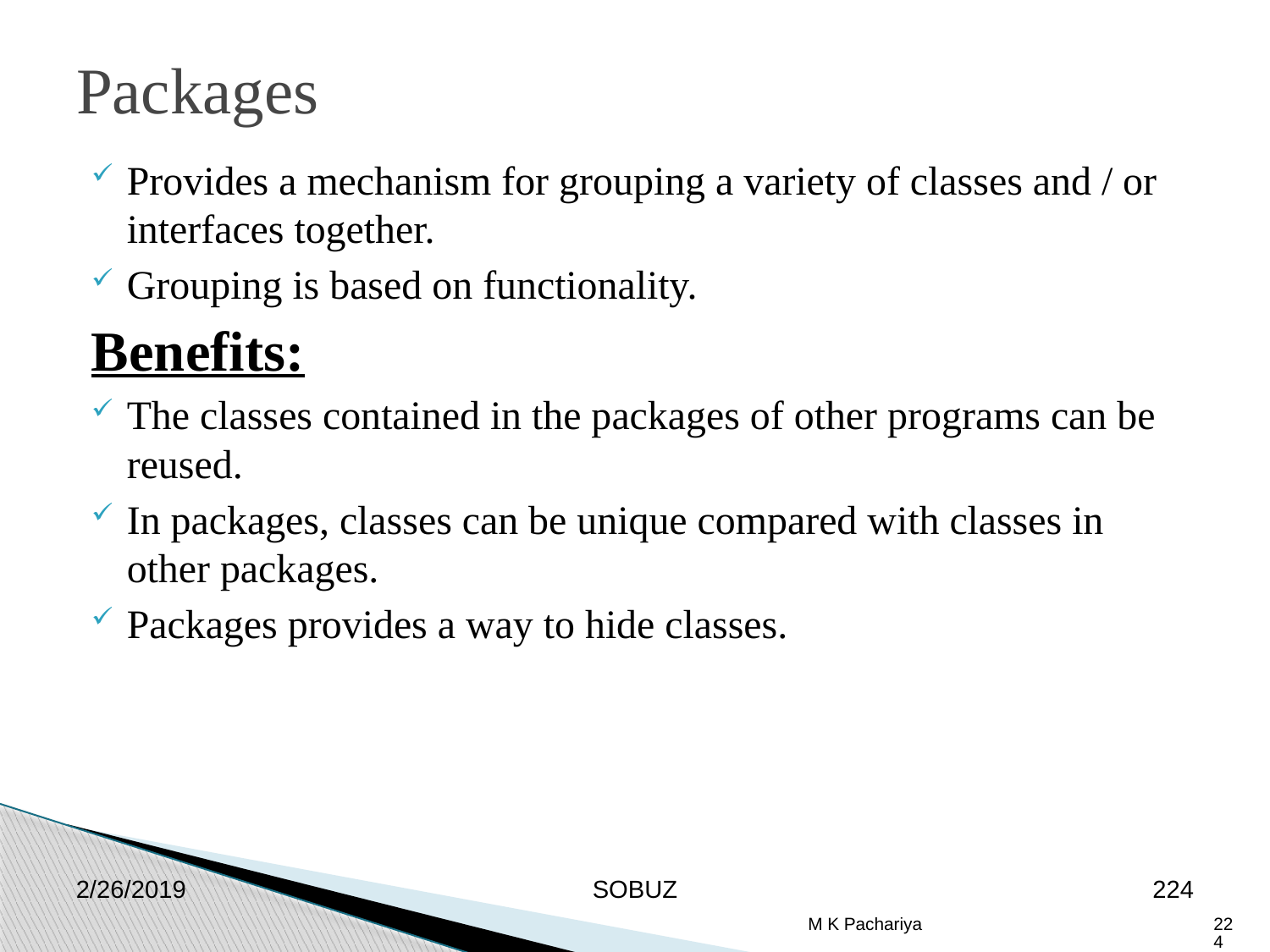

Packages
Provides a mechanism for grouping a variety of classes and / or interfaces together.
Grouping is based on functionality.
Benefits:
The classes contained in the packages of other programs can be reused.
In packages, classes can be unique compared with classes in other packages.
Packages provides a way to hide classes.
2/26/2019
SOBUZ
224
M K Pachariya
224